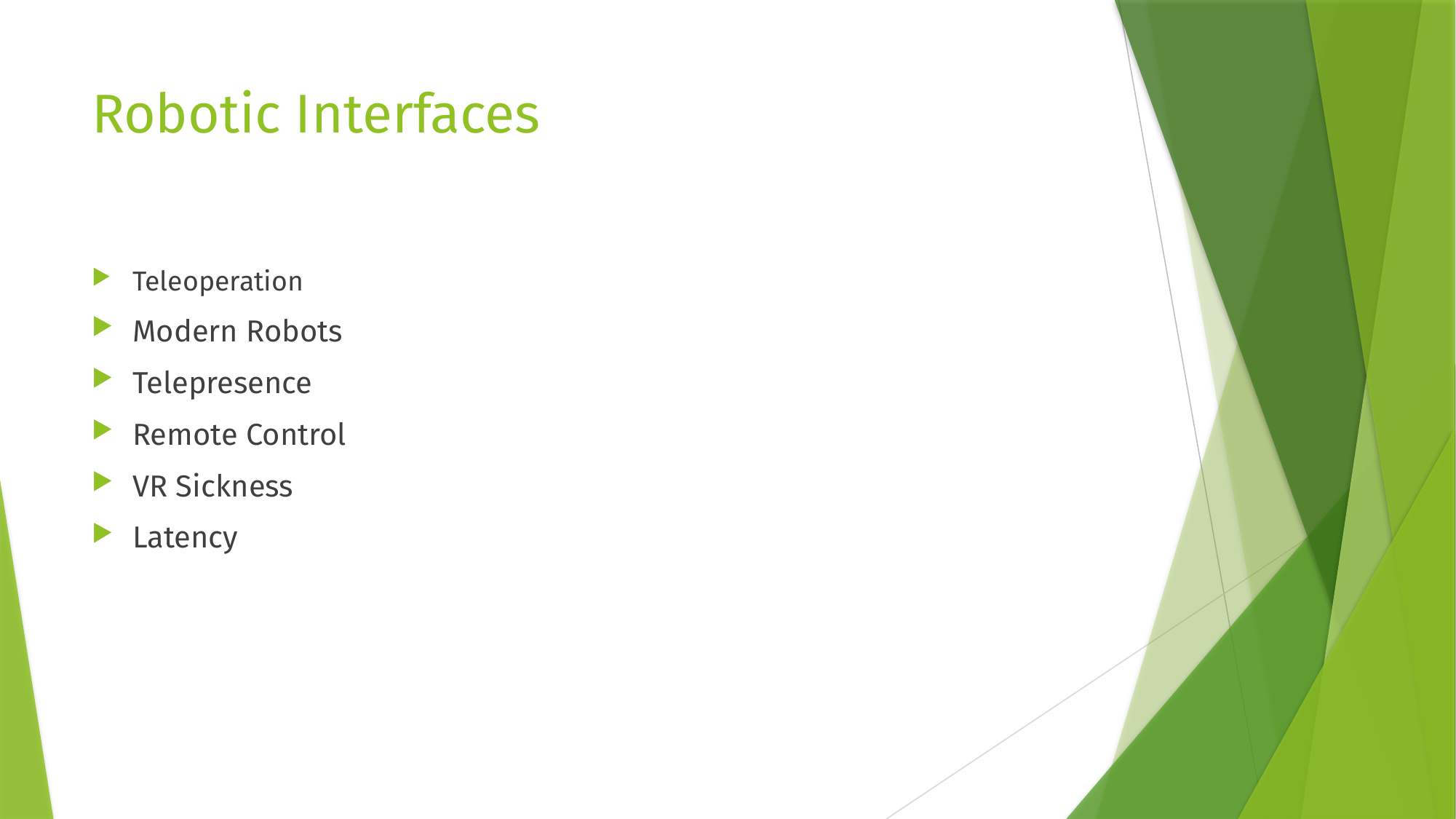

# Robotic Interfaces
Teleoperation
Modern Robots
Telepresence
Remote Control
VR Sickness
Latency